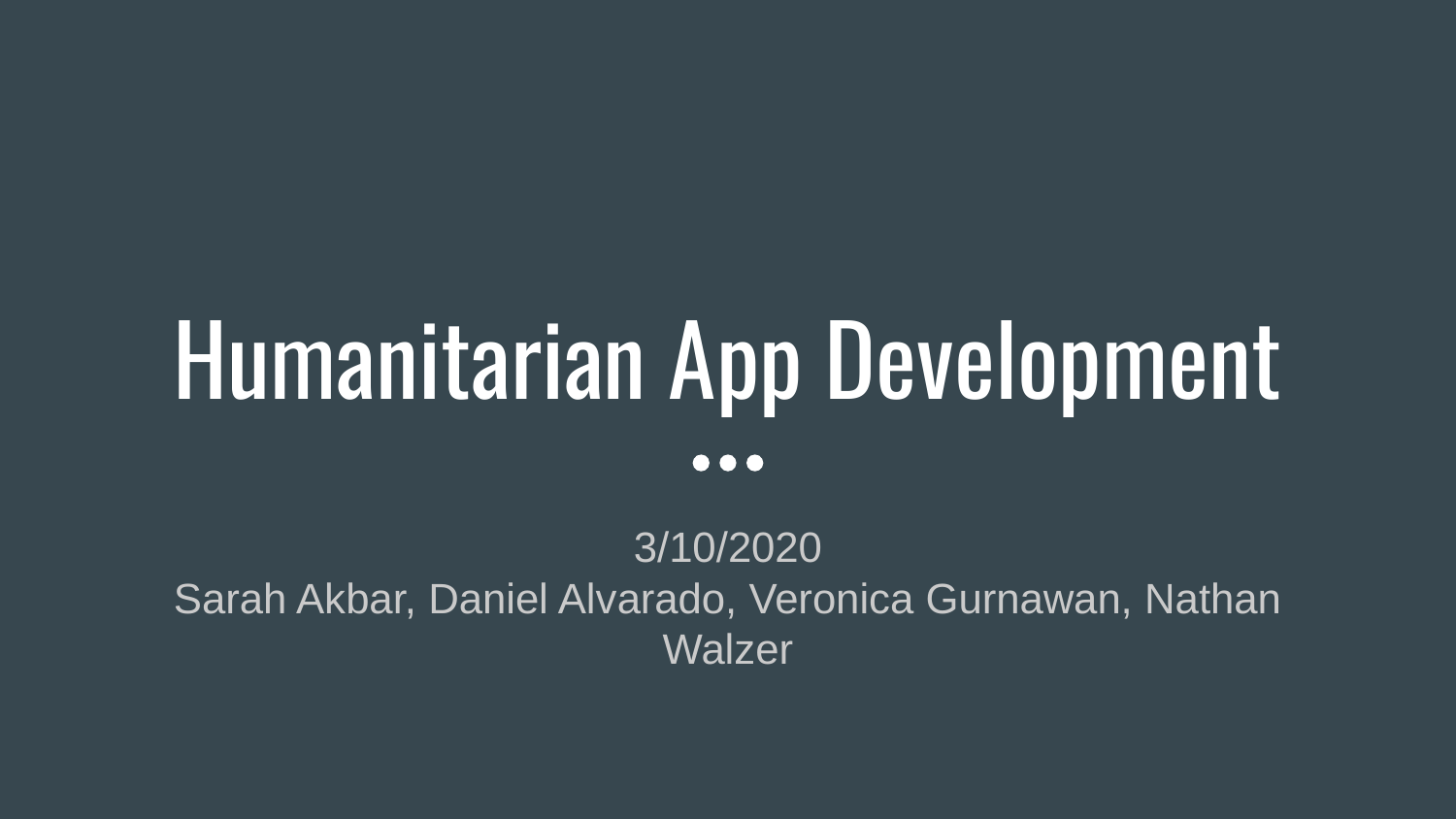

# Humanitarian App Development
3/10/2020
Sarah Akbar, Daniel Alvarado, Veronica Gurnawan, Nathan Walzer